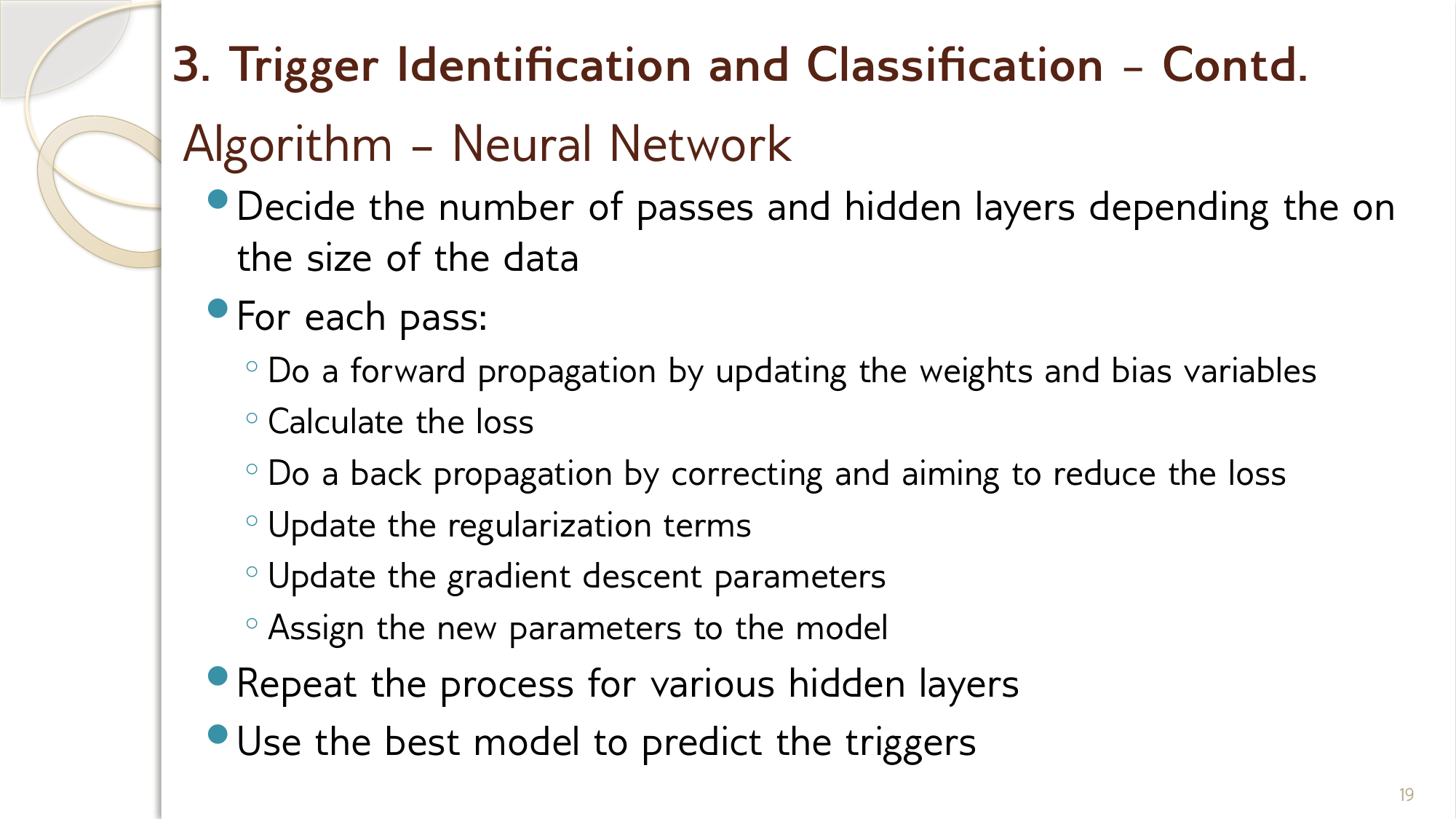

3. Trigger Identification and Classification – Contd.
# Algorithm – Neural Network
Decide the number of passes and hidden layers depending the on the size of the data
For each pass:
Do a forward propagation by updating the weights and bias variables
Calculate the loss
Do a back propagation by correcting and aiming to reduce the loss
Update the regularization terms
Update the gradient descent parameters
Assign the new parameters to the model
Repeat the process for various hidden layers
Use the best model to predict the triggers

19